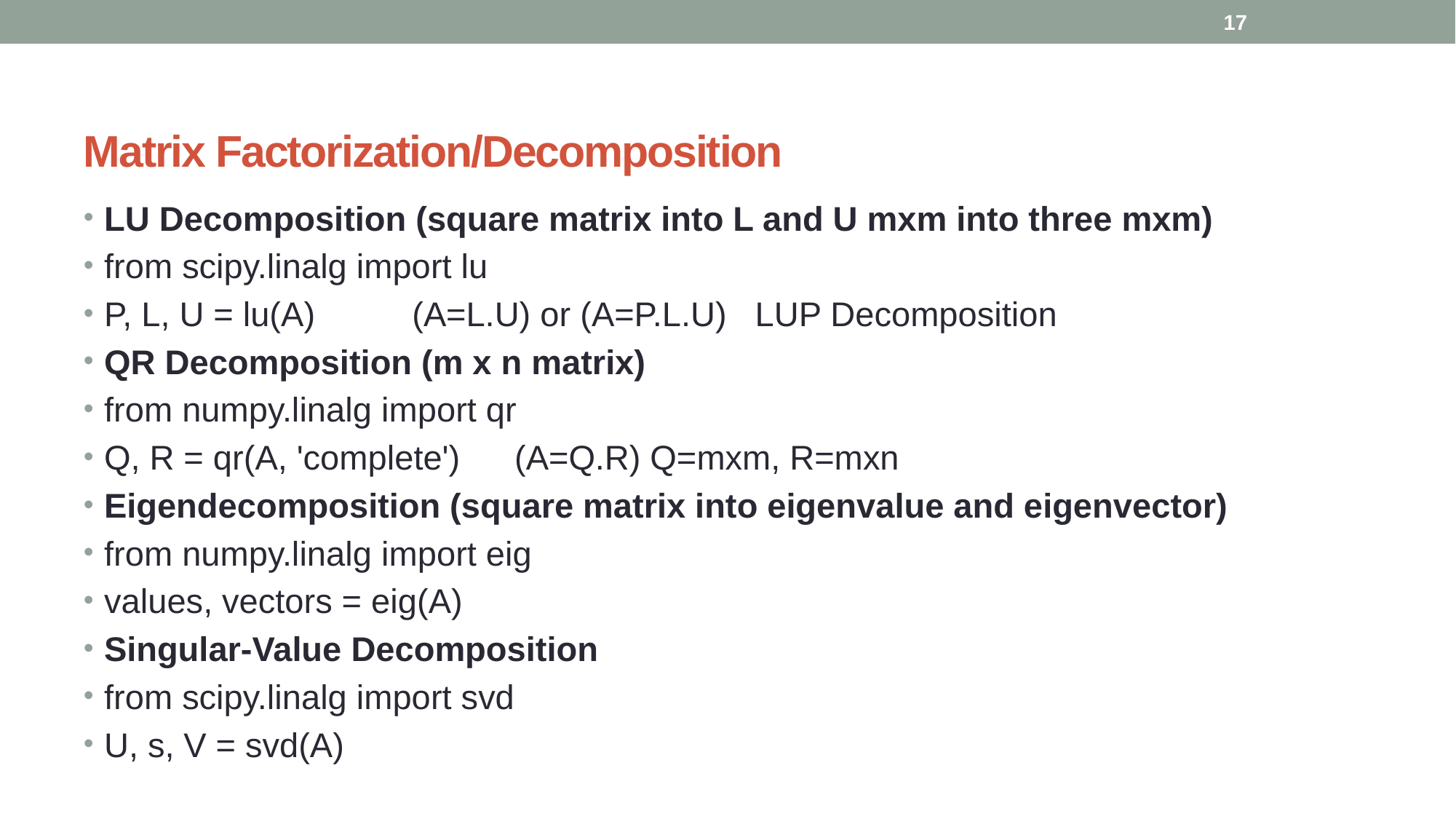

17
# Matrix Factorization/Decomposition
LU Decomposition (square matrix into L and U mxm into three mxm)
from scipy.linalg import lu
P, L, U = lu(A)			(A=L.U) or (A=P.L.U)   LUP Decomposition
QR Decomposition (m x n matrix)
from numpy.linalg import qr
Q, R = qr(A, 'complete')		(A=Q.R) Q=mxm, R=mxn
Eigendecomposition (square matrix into eigenvalue and eigenvector)
from numpy.linalg import eig
values, vectors = eig(A)
Singular-Value Decomposition
from scipy.linalg import svd
U, s, V = svd(A)